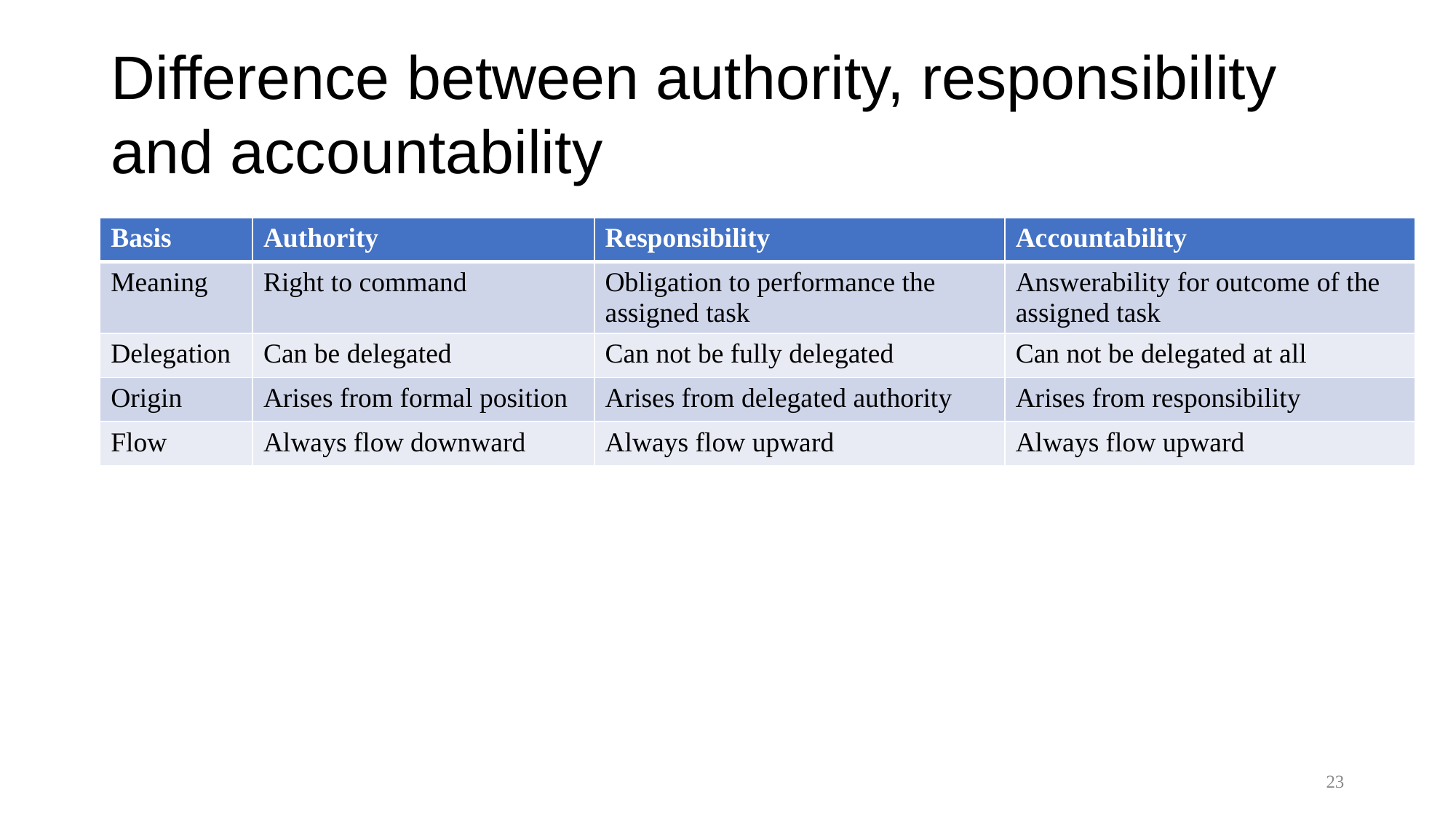

# Difference between authority, responsibility and accountability
| Basis | Authority | Responsibility | Accountability |
| --- | --- | --- | --- |
| Meaning | Right to command | Obligation to performance the assigned task | Answerability for outcome of the assigned task |
| Delegation | Can be delegated | Can not be fully delegated | Can not be delegated at all |
| Origin | Arises from formal position | Arises from delegated authority | Arises from responsibility |
| Flow | Always flow downward | Always flow upward | Always flow upward |
23